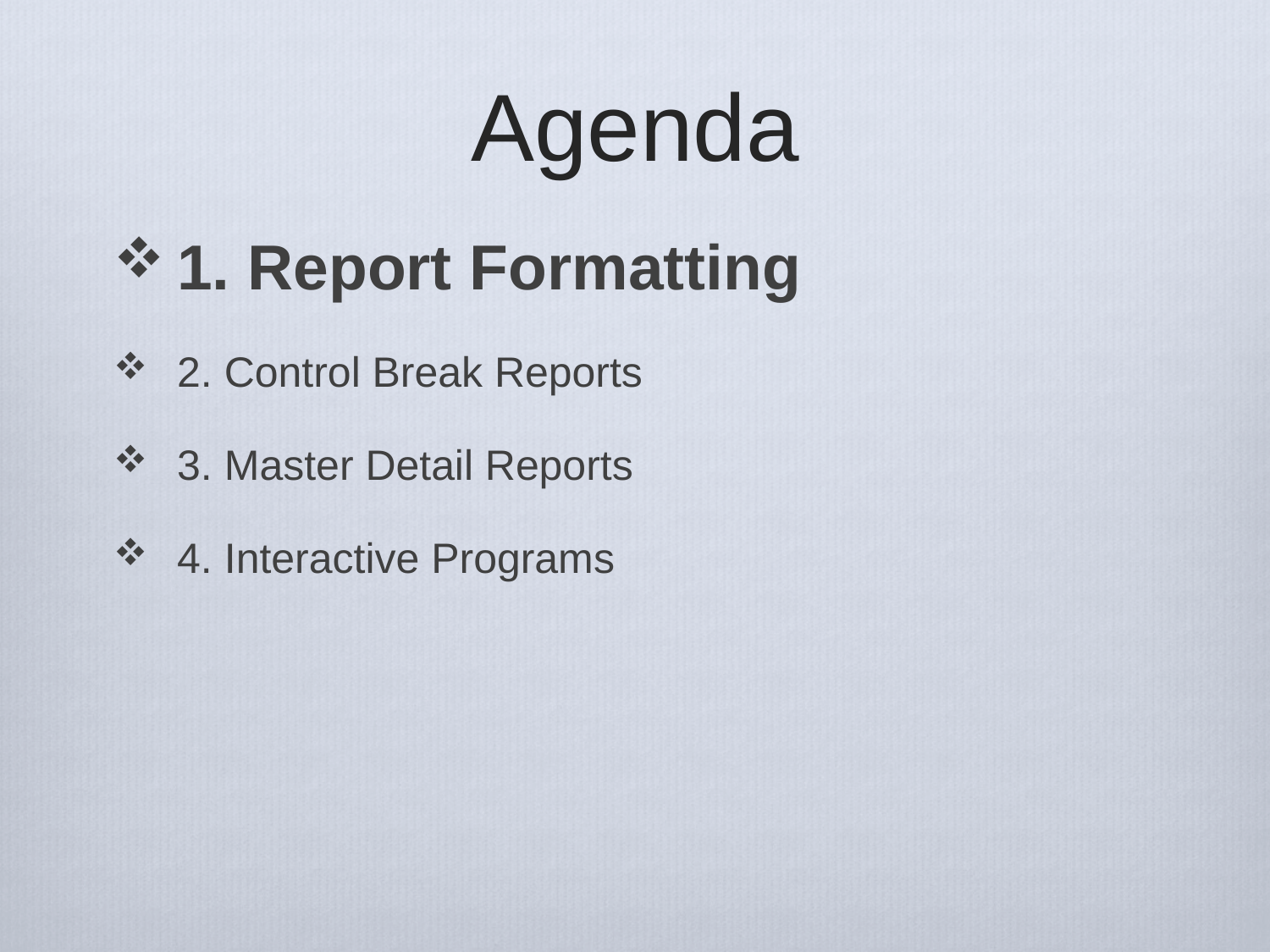

# Agenda
1. Report Formatting
2. Control Break Reports
3. Master Detail Reports
4. Interactive Programs